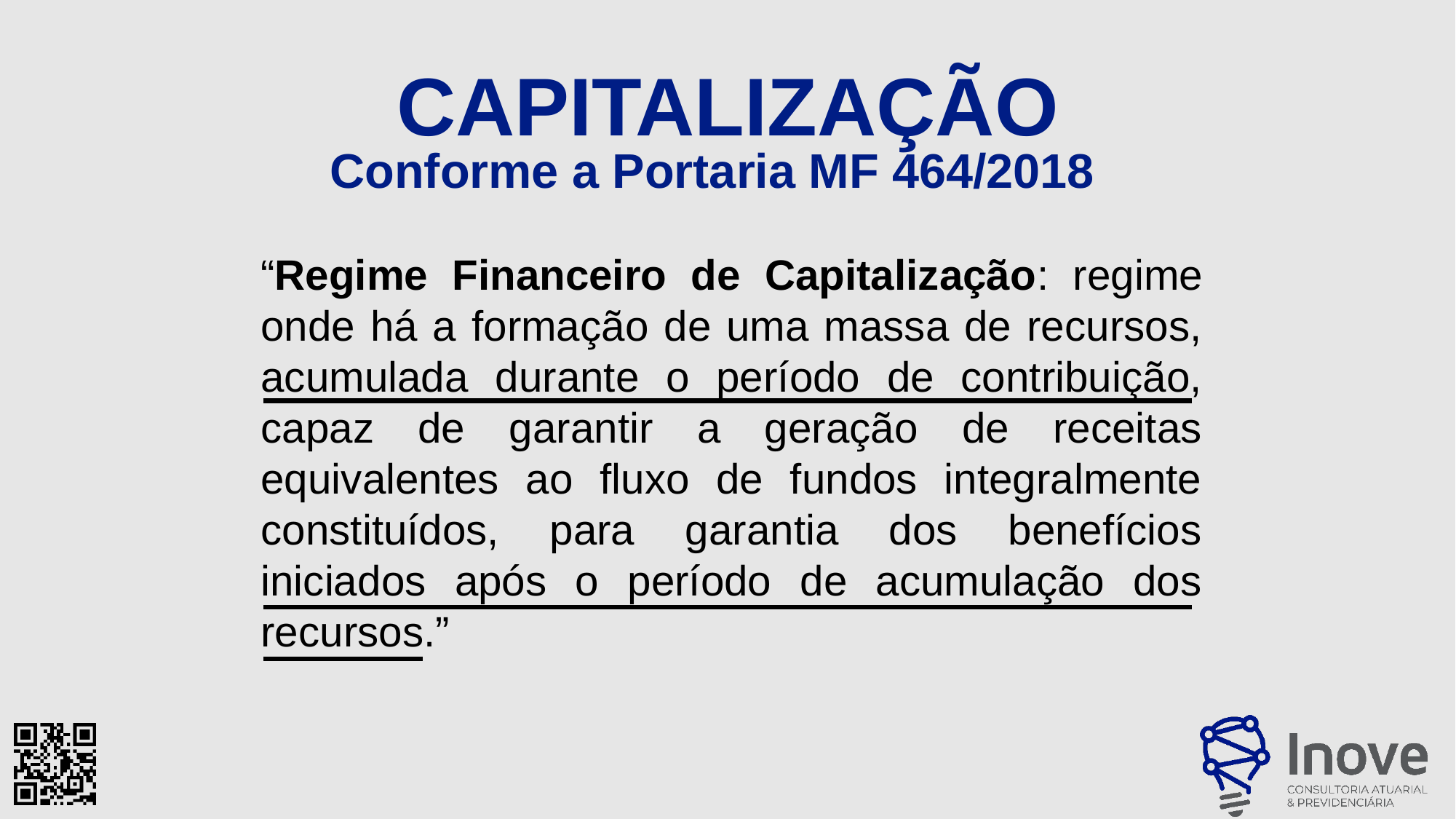

CAPITALIZAÇÃO
Conforme a Portaria MF 464/2018
“Regime Financeiro de Capitalização: regime onde há a formação de uma massa de recursos, acumulada durante o período de contribuição, capaz de garantir a geração de receitas equivalentes ao fluxo de fundos integralmente constituídos, para garantia dos benefícios iniciados após o período de acumulação dos recursos.”